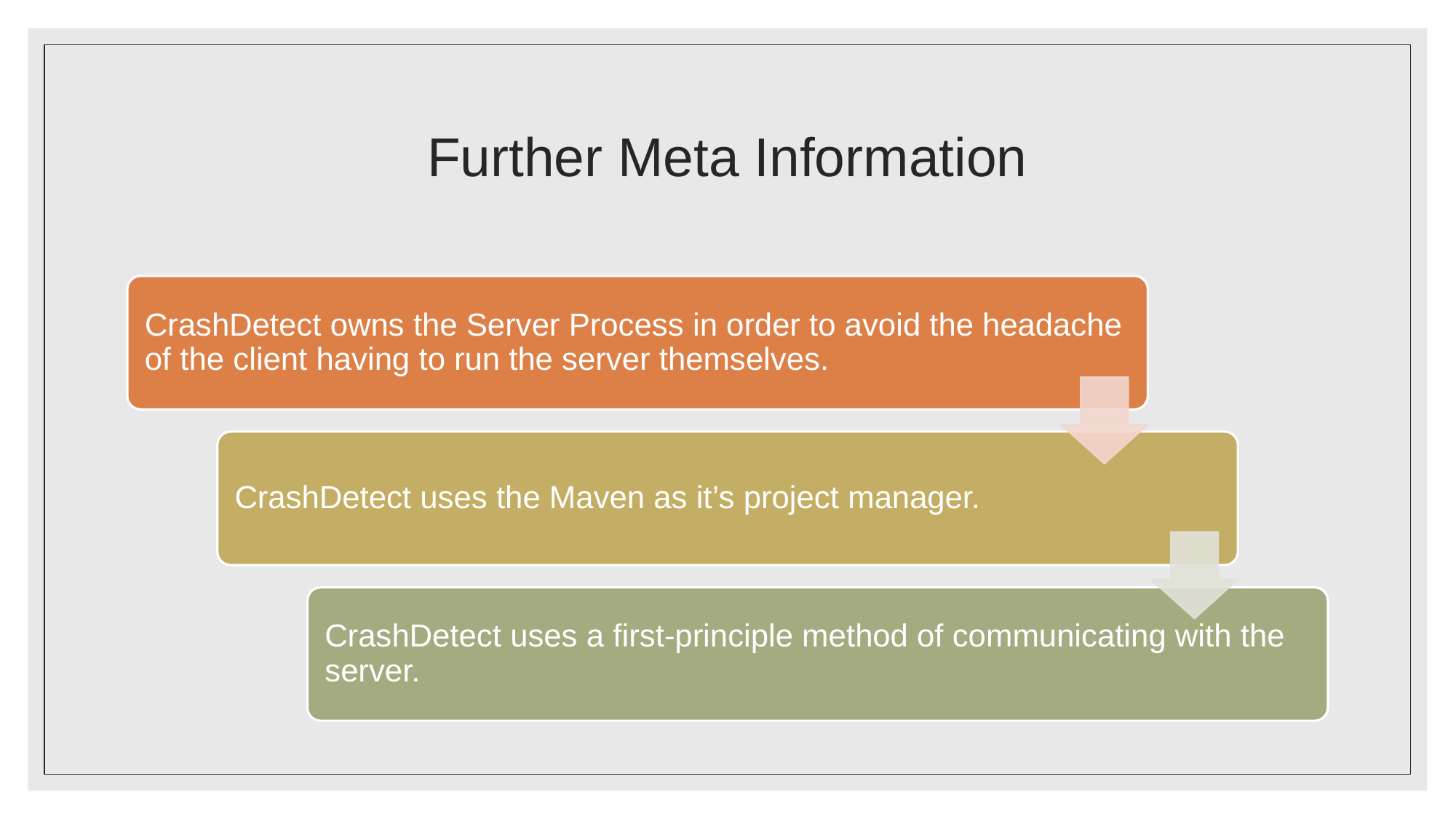

# Further Meta Information
CrashDetect owns the Server Process in order to avoid the headache of the client having to run the server themselves.
CrashDetect uses the Maven as it’s project manager.
CrashDetect uses a first-principle method of communicating with the server.